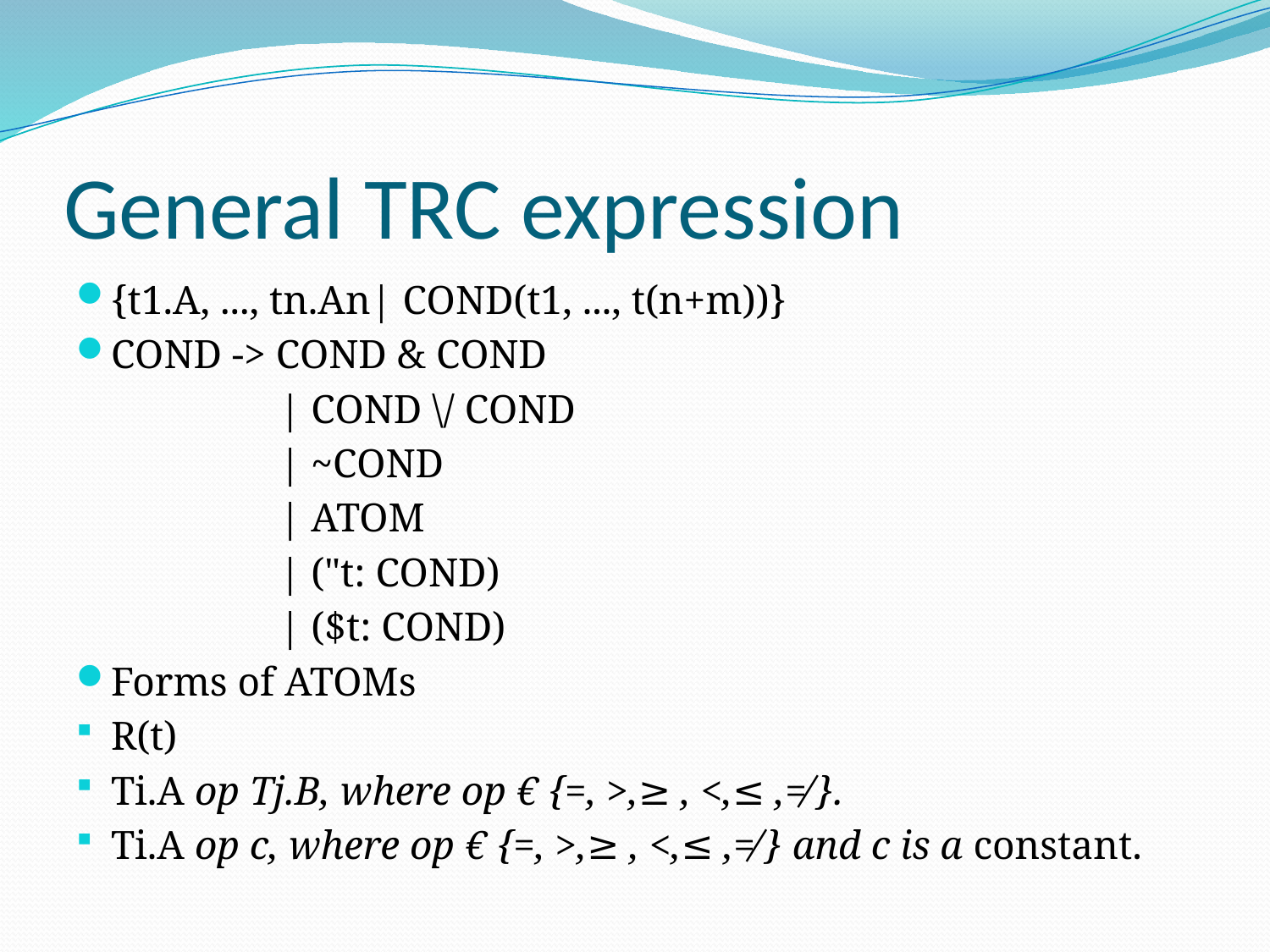

# General TRC expression
{t1.A, ..., tn.An| COND(t1, ..., t(n+m))}
COND -> COND & COND
                    | COND \/ COND
                    | ~COND
                    | ATOM
                    | ("t: COND)
                    | ($t: COND)
Forms of ATOMs
R(t)
Ti.A op Tj.B, where op € {=, >,≥ , <,≤ ,≠ }.
Ti.A op c, where op € {=, >,≥ , <,≤ ,≠ } and c is a constant.